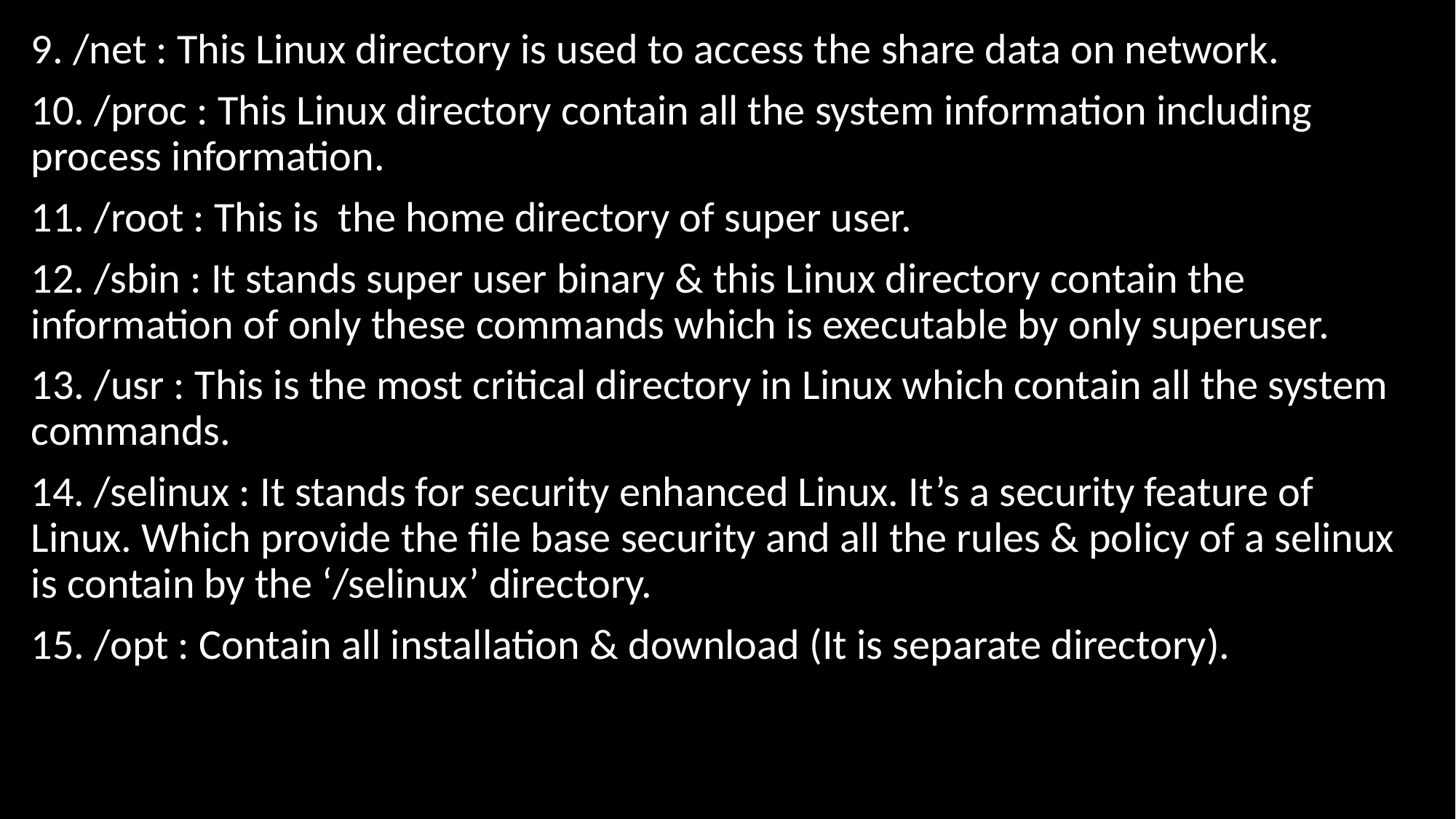

9. /net : This Linux directory is used to access the share data on network.
10. /proc : This Linux directory contain all the system information including process information.
11. /root : This is  the home directory of super user.
12. /sbin : It stands super user binary & this Linux directory contain the information of only these commands which is executable by only superuser.
13. /usr : This is the most critical directory in Linux which contain all the system commands.
14. /selinux : It stands for security enhanced Linux. It’s a security feature of Linux. Which provide the file base security and all the rules & policy of a selinux is contain by the ‘/selinux’ directory.
15. /opt : Contain all installation & download (It is separate directory).